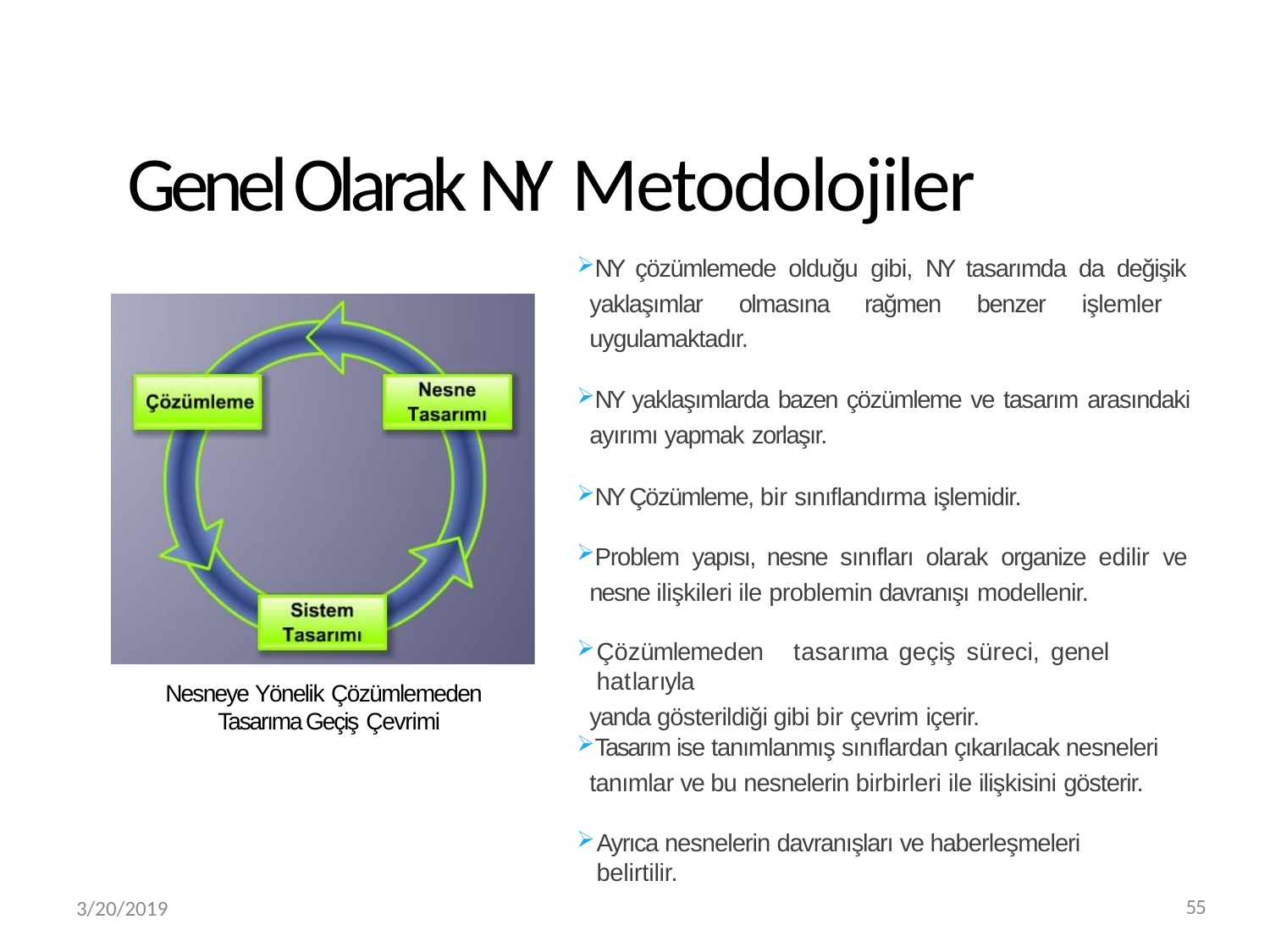

# Genel Olarak NY Metodolojiler
NY çözümlemede olduğu gibi, NY tasarımda da değişik  yaklaşımlar olmasına rağmen benzer işlemler  uygulamaktadır.

NY yaklaşımlarda bazen çözümleme ve tasarım arasındaki  ayırımı yapmak zorlaşır.

NY Çözümleme, bir sınıflandırma işlemidir.
Problem yapısı, nesne sınıfları olarak organize edilir ve  nesne ilişkileri ile problemin davranışı modellenir.

Çözümlemeden	tasarıma	geçiş	süreci,	genel	hatlarıyla
yanda gösterildiği gibi bir çevrim içerir.
Nesneye Yönelik Çözümlemeden  Tasarıma Geçiş Çevrimi
Tasarım ise tanımlanmış sınıflardan çıkarılacak nesneleri  tanımlar ve bu nesnelerin birbirleri ile ilişkisini gösterir.
Ayrıca nesnelerin davranışları ve haberleşmeleri belirtilir.
3/20/2019
55